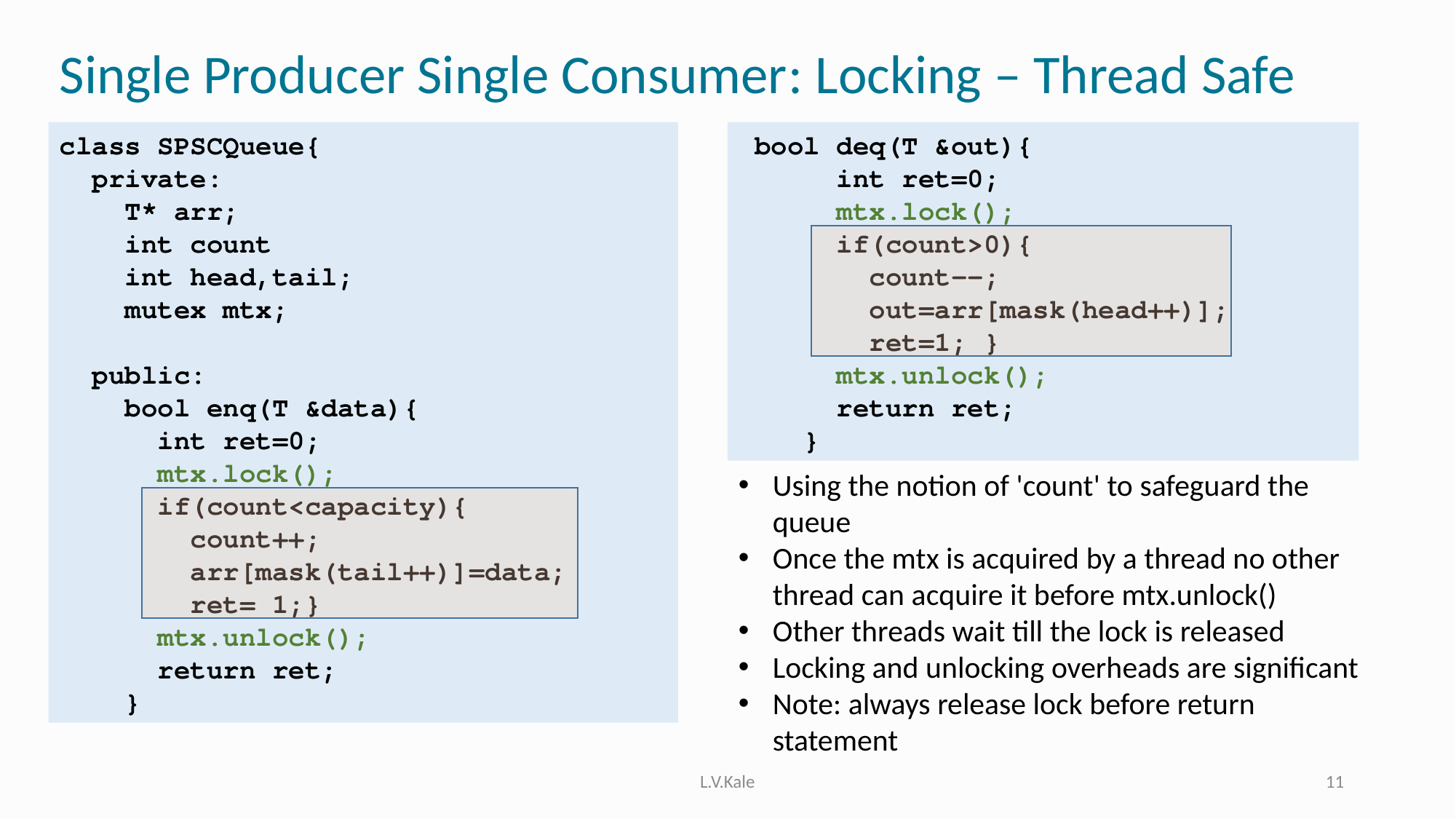

# Single Producer Single Consumer: Locking – Thread Safe
class SPSCQueue{
  private:
    T* arr;
    int count
    int head,tail;
    mutex mtx;

  public:
    bool enq(T &data){
      int ret=0;
      mtx.lock();
      if(count<capacity){
        count++;
        arr[mask(tail++)]=data;
        ret= 1;}
      mtx.unlock();
      return ret;
    }
 bool deq(T &out){
      int ret=0;
      mtx.lock();
      if(count>0){
        count--;
        out=arr[mask(head++)];
        ret=1; }
      mtx.unlock();
      return ret;
    }

Using the notion of 'count' to safeguard the queue
Once the mtx is acquired by a thread no other thread can acquire it before mtx.unlock()
Other threads wait till the lock is released
Locking and unlocking overheads are significant
Note: always release lock before return statement

L.V.Kale
11